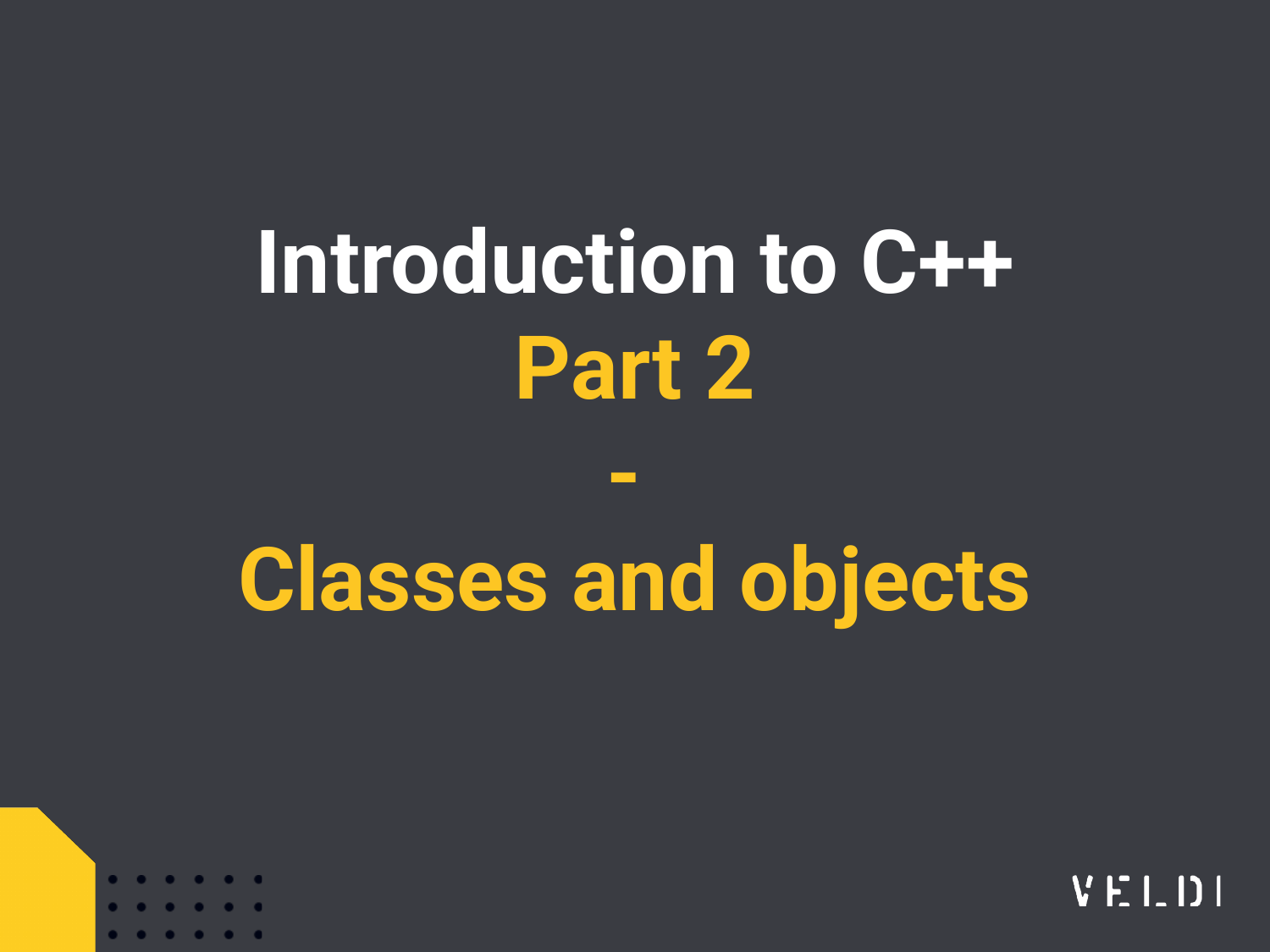

Introduction to C++
Part 2
-
Classes and objects